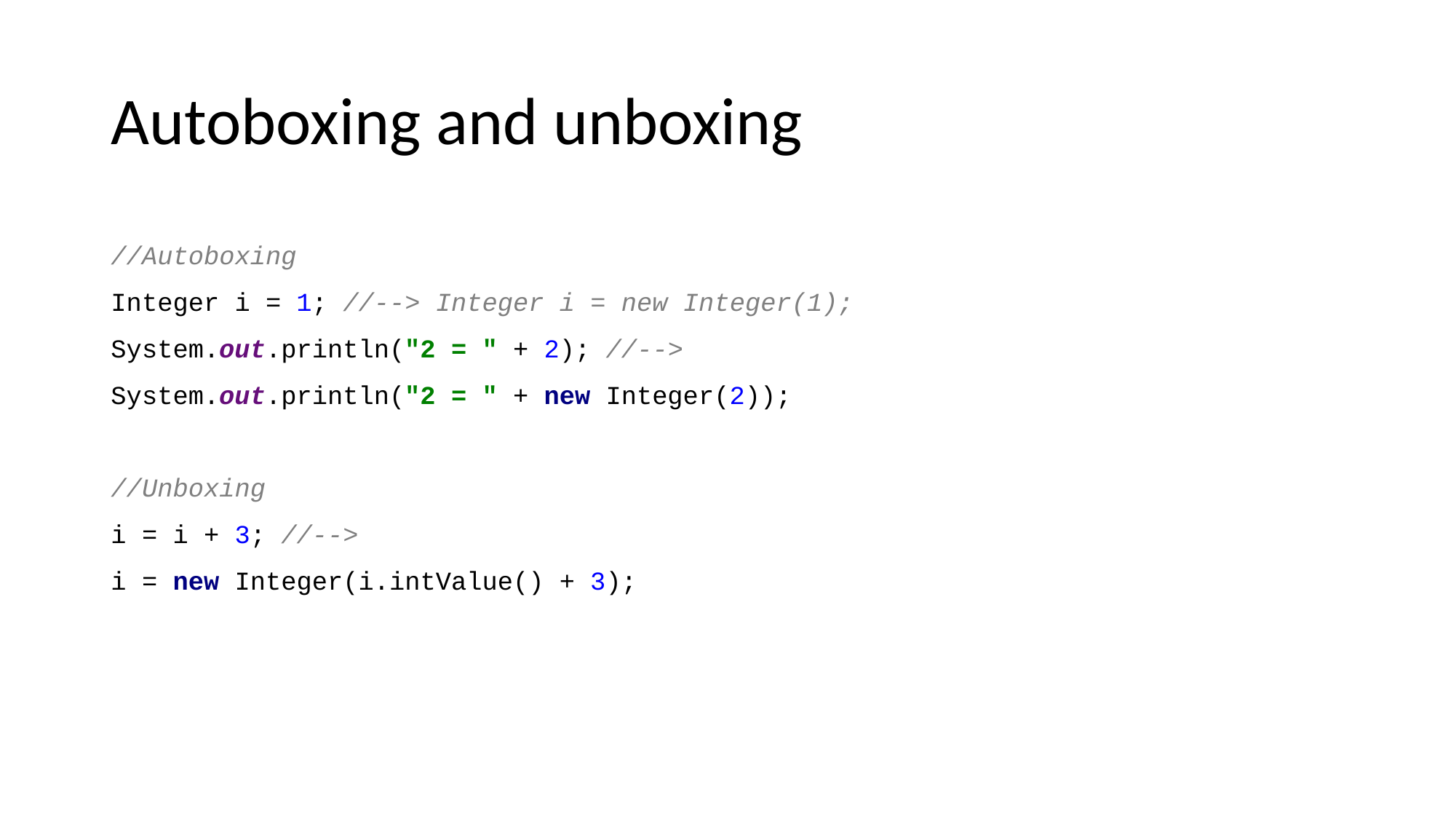

# Autoboxing and unboxing
//Autoboxing
Integer i = 1; //--> Integer i = new Integer(1);
System.out.println("2 = " + 2); //-->
System.out.println("2 = " + new Integer(2));
//Unboxing
i = i + 3; //-->
i = new Integer(i.intValue() + 3);